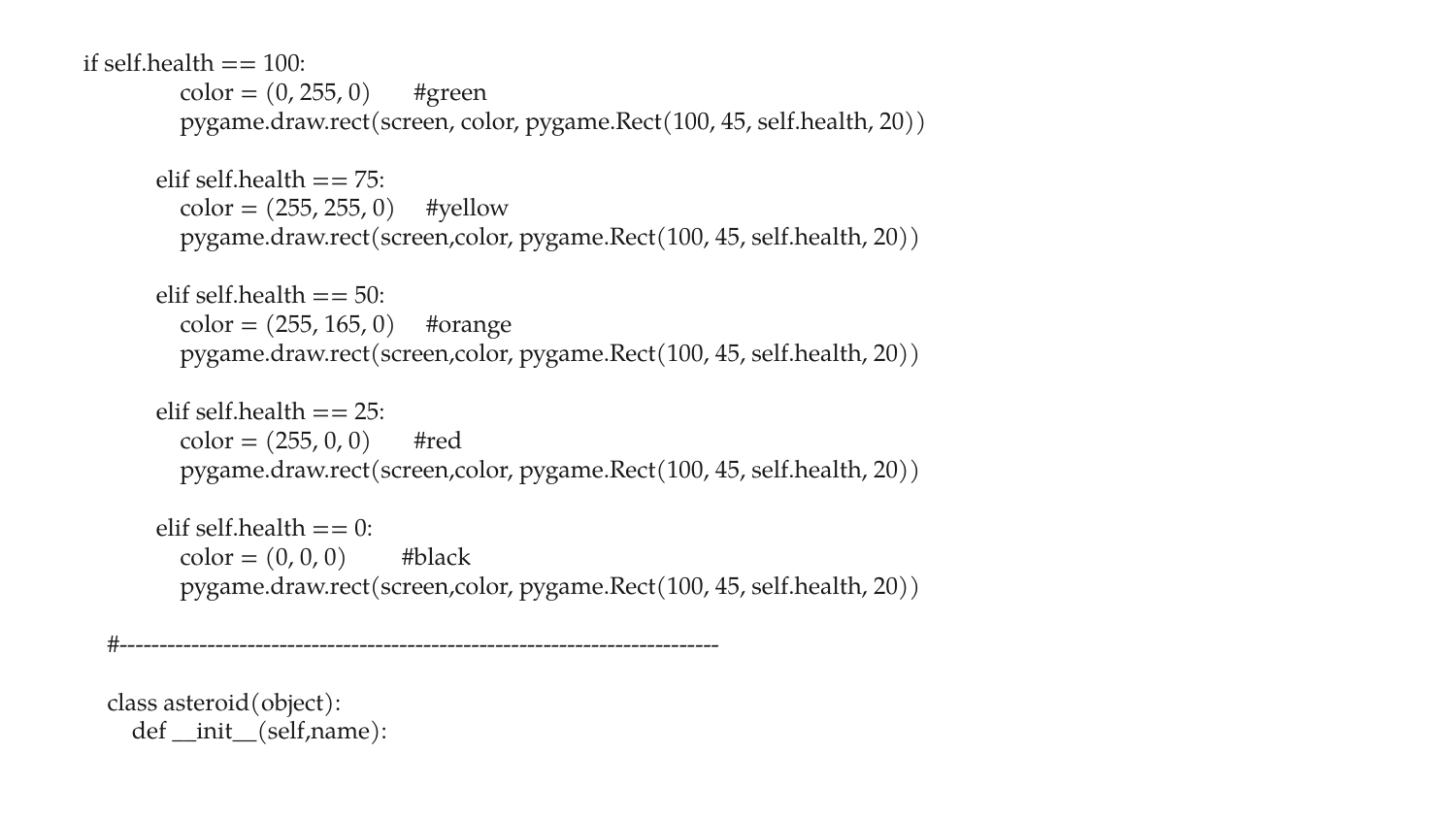

if self.health == 100:
                color = (0, 255, 0)       #green
                pygame.draw.rect(screen, color, pygame.Rect(100, 45, self.health, 20))
            elif self.health == 75:
                color = (255, 255, 0)     #yellow
                pygame.draw.rect(screen,color, pygame.Rect(100, 45, self.health, 20))

            elif self.health == 50:
                color = (255, 165, 0)     #orange
                pygame.draw.rect(screen,color, pygame.Rect(100, 45, self.health, 20))
            elif self.health == 25:
                color = (255, 0, 0)       #red
                pygame.draw.rect(screen,color, pygame.Rect(100, 45, self.health, 20))
            elif self.health == 0:
                color = (0, 0, 0)         #black
                pygame.draw.rect(screen,color, pygame.Rect(100, 45, self.health, 20))
    #---------------------------------------------------------------------------
    class asteroid(object):
        def __init__(self,name):